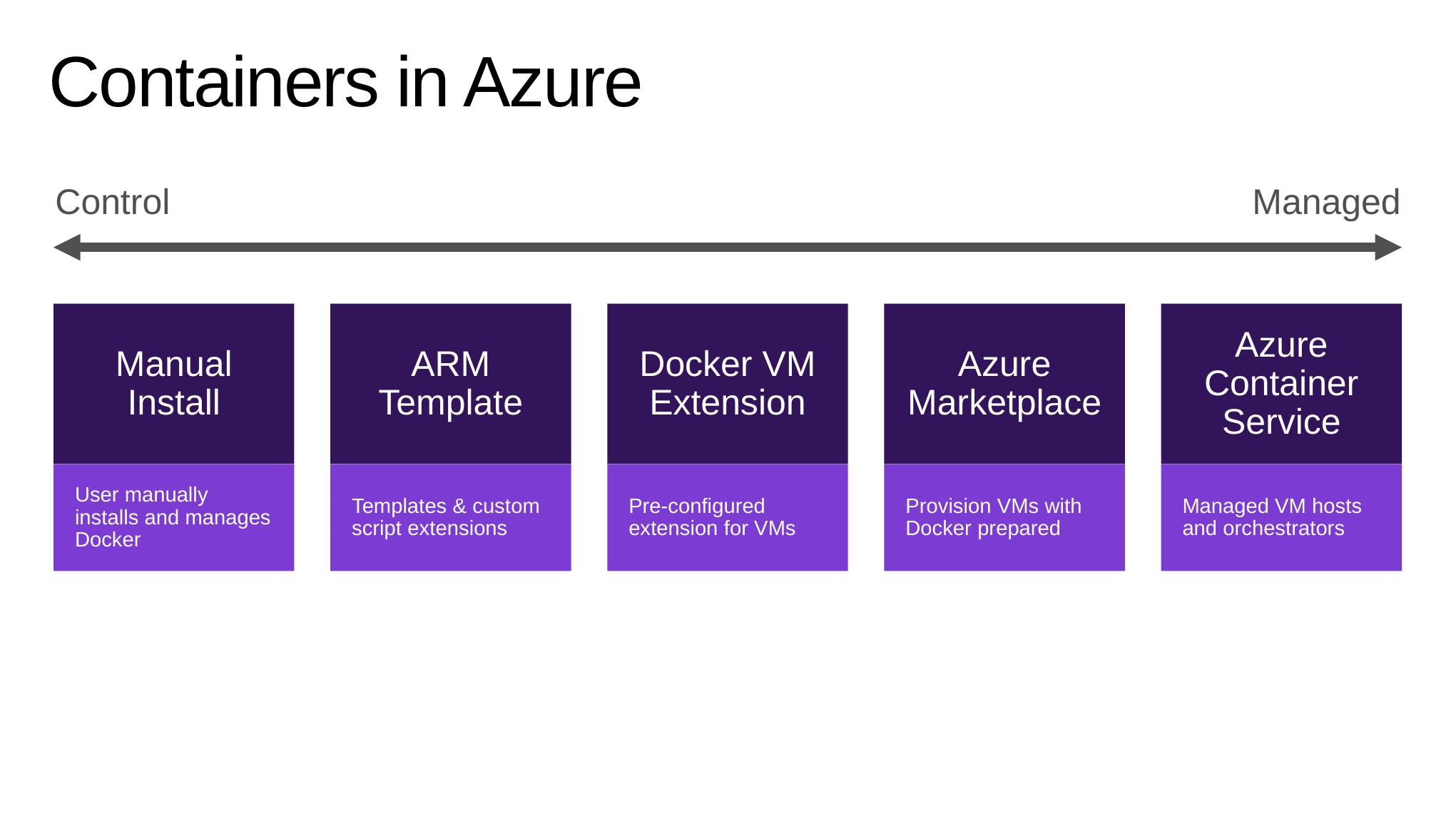

# Containers in Azure
Control
Managed
Manual Install
User manually installs and manages Docker
ARM Template
Templates & custom script extensions
Docker VM Extension
Pre-configured extension for VMs
Azure Marketplace
Provision VMs with Docker prepared
Azure Container Service
Managed VM hosts and orchestrators